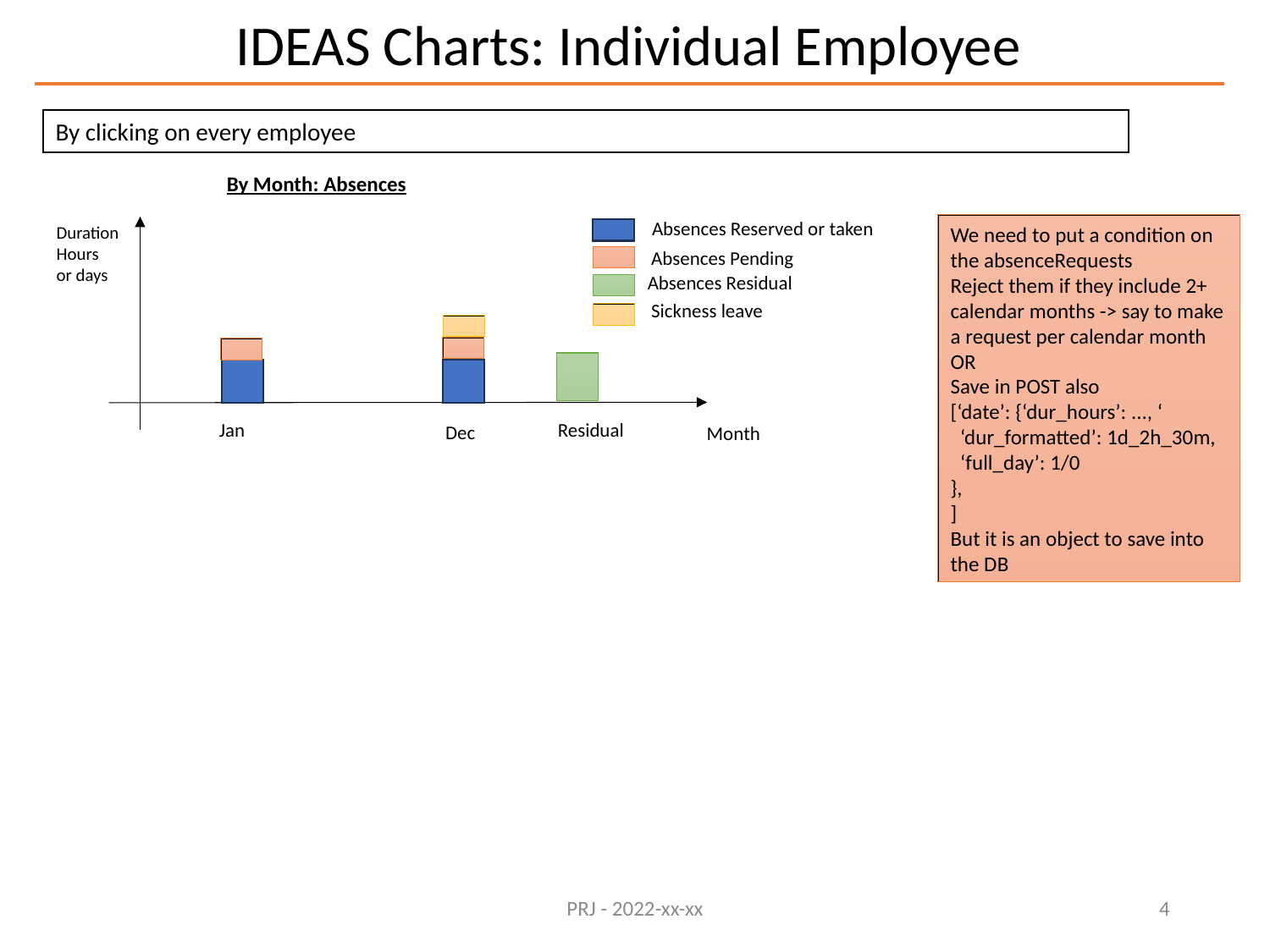

# IDEAS Charts: Individual Employee
By clicking on every employee
By Month: Absences
Absences Reserved or taken
Duration
Hours
or days
We need to put a condition on the absenceRequests
Reject them if they include 2+ calendar months -> say to make a request per calendar month
OR
Save in POST also
[‘date’: {‘dur_hours’: ..., ‘
  ‘dur_formatted’: 1d_2h_30m,
  ‘full_day’: 1/0
},
]
But it is an object to save into the DB

Absences Pending

Absences Residual

Sickness leave

Jan
Residual
Dec
Month
PRJ - 2022-xx-xx
4